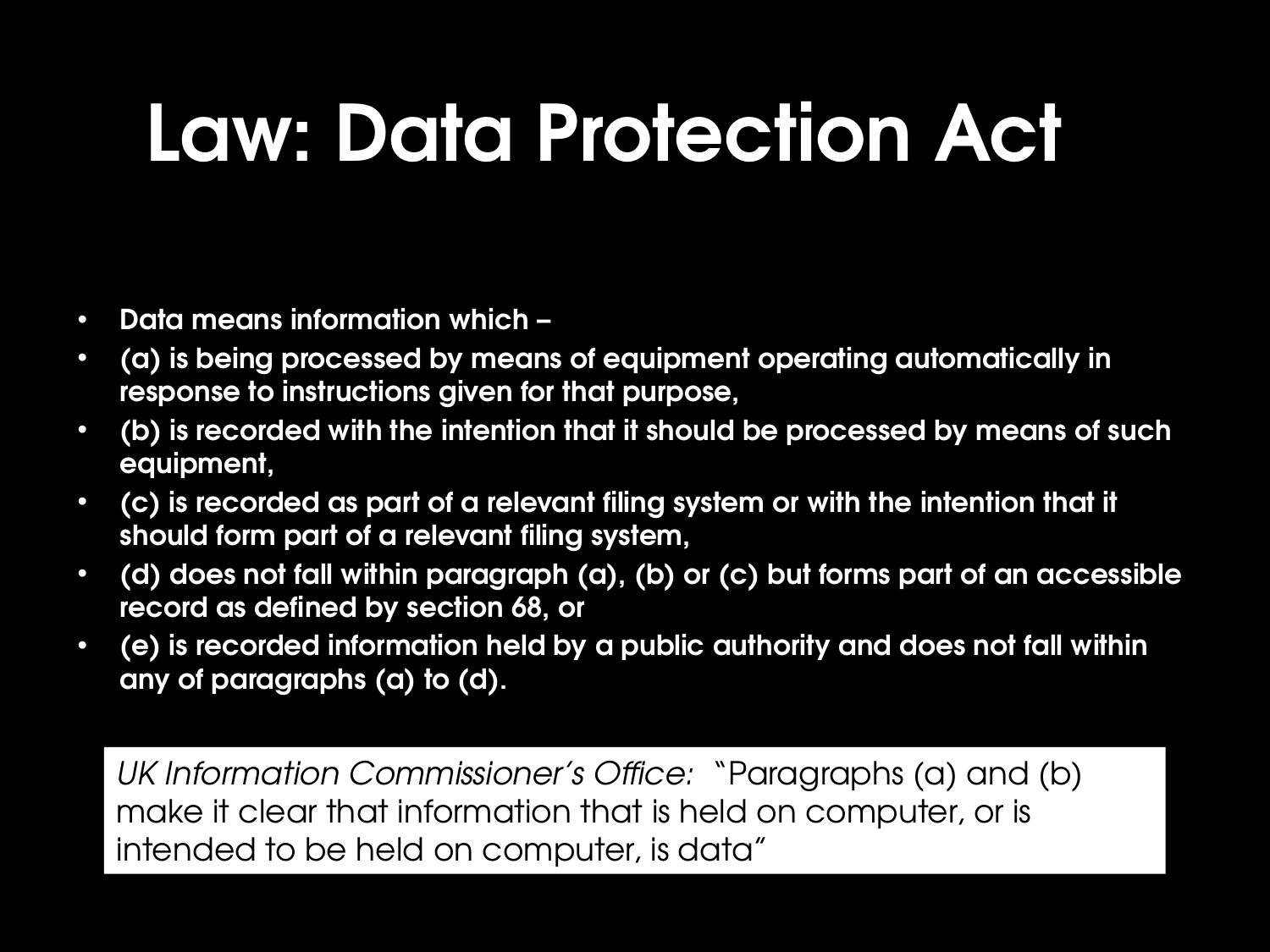

# Law: Data Protection Act
Data means information which –
(a) is being processed by means of equipment operating automatically in response to instructions given for that purpose,
(b) is recorded with the intention that it should be processed by means of such equipment,
(c) is recorded as part of a relevant filing system or with the intention that it should form part of a relevant filing system,
(d) does not fall within paragraph (a), (b) or (c) but forms part of an accessible record as defined by section 68, or
(e) is recorded information held by a public authority and does not fall within any of paragraphs (a) to (d).

UK Information Commissioner’s Office:  “Paragraphs (a) and (b) make it clear that information that is held on computer, or is intended to be held on computer, is data”